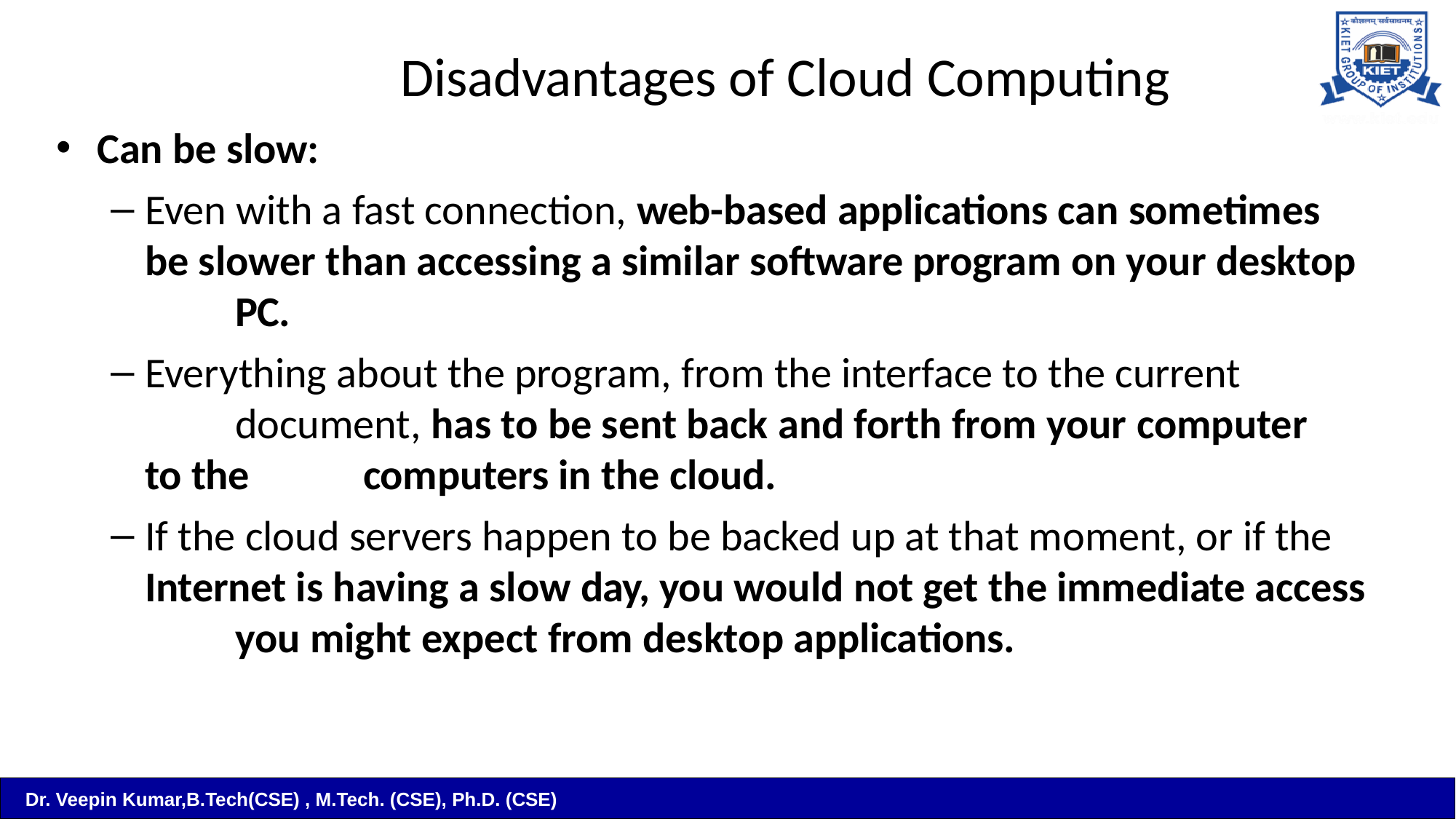

# Disadvantages of Cloud Computing
Can be slow:
Even with a fast connection, web-based applications can sometimes 	be slower than accessing a similar software program on your desktop 	PC.
Everything about the program, from the interface to the current 	document, has to be sent back and forth from your computer to the 	computers in the cloud.
If the cloud servers happen to be backed up at that moment, or if the 	Internet is having a slow day, you would not get the immediate access 	you might expect from desktop applications.
Dr. Veepin Kumar,B.Tech(CSE) , M.Tech. (CSE), Ph.D. (CSE)